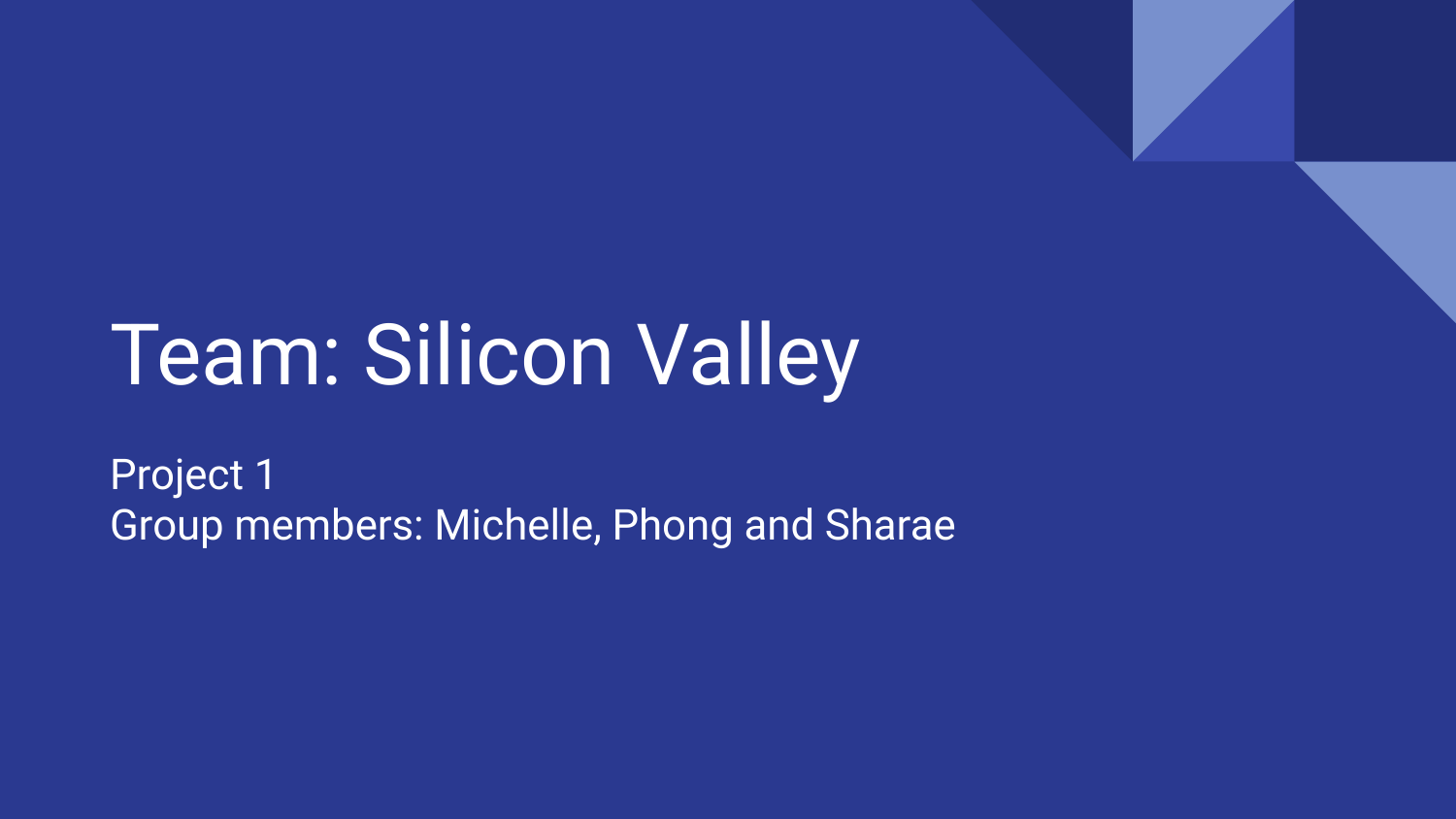

# Team: Silicon Valley
Project 1
Group members: Michelle, Phong and Sharae